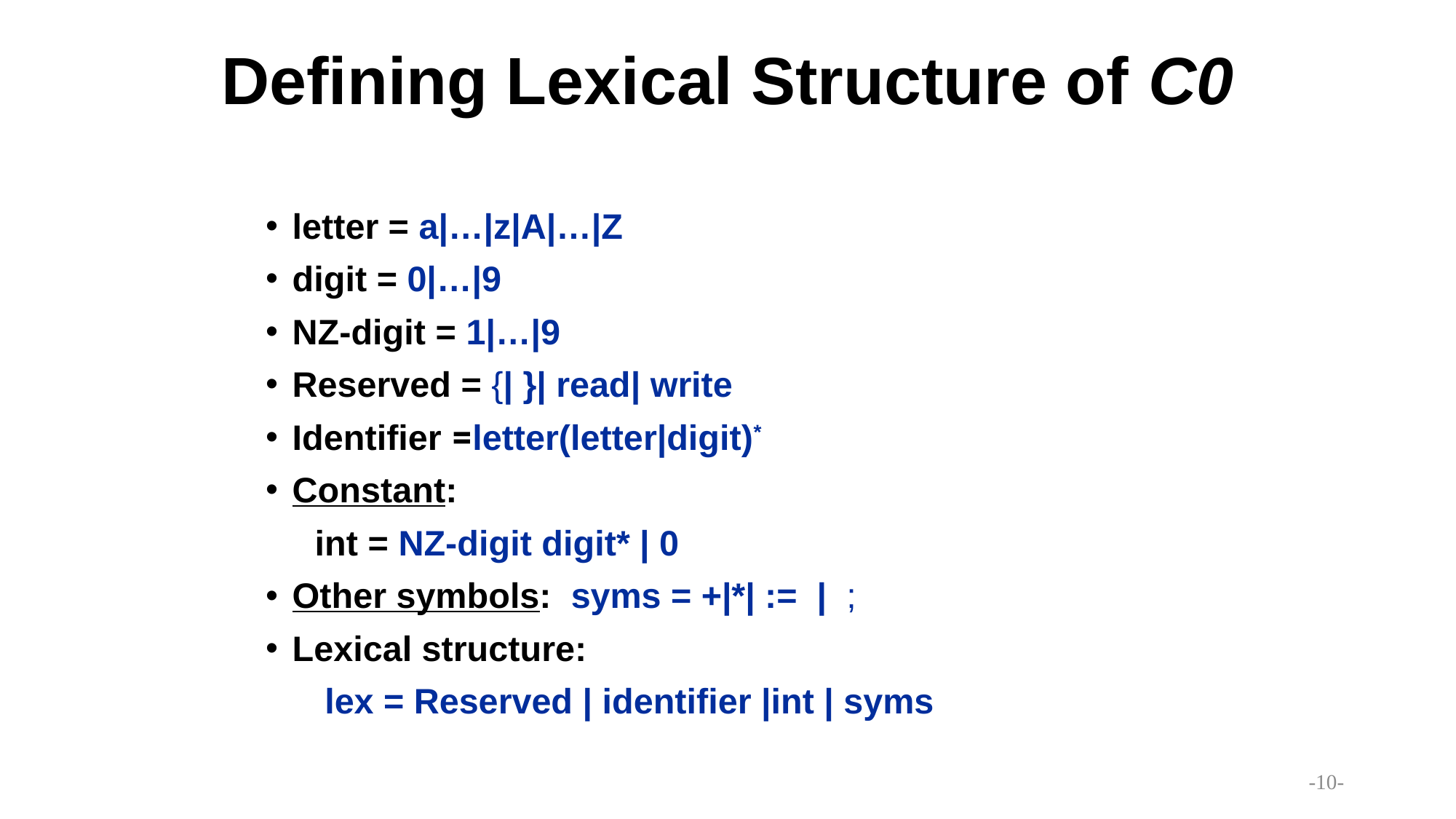

# Defining Lexical Structure of C0
letter = a|…|z|A|…|Z
digit = 0|…|9
NZ-digit = 1|…|9
Reserved = {| }| read| write
Identifier =letter(letter|digit)*
Constant:
     int = NZ-digit digit* | 0
Other symbols:  syms = +|*| :=  |  ;
Lexical structure:
      lex = Reserved | identifier |int | syms
-10-